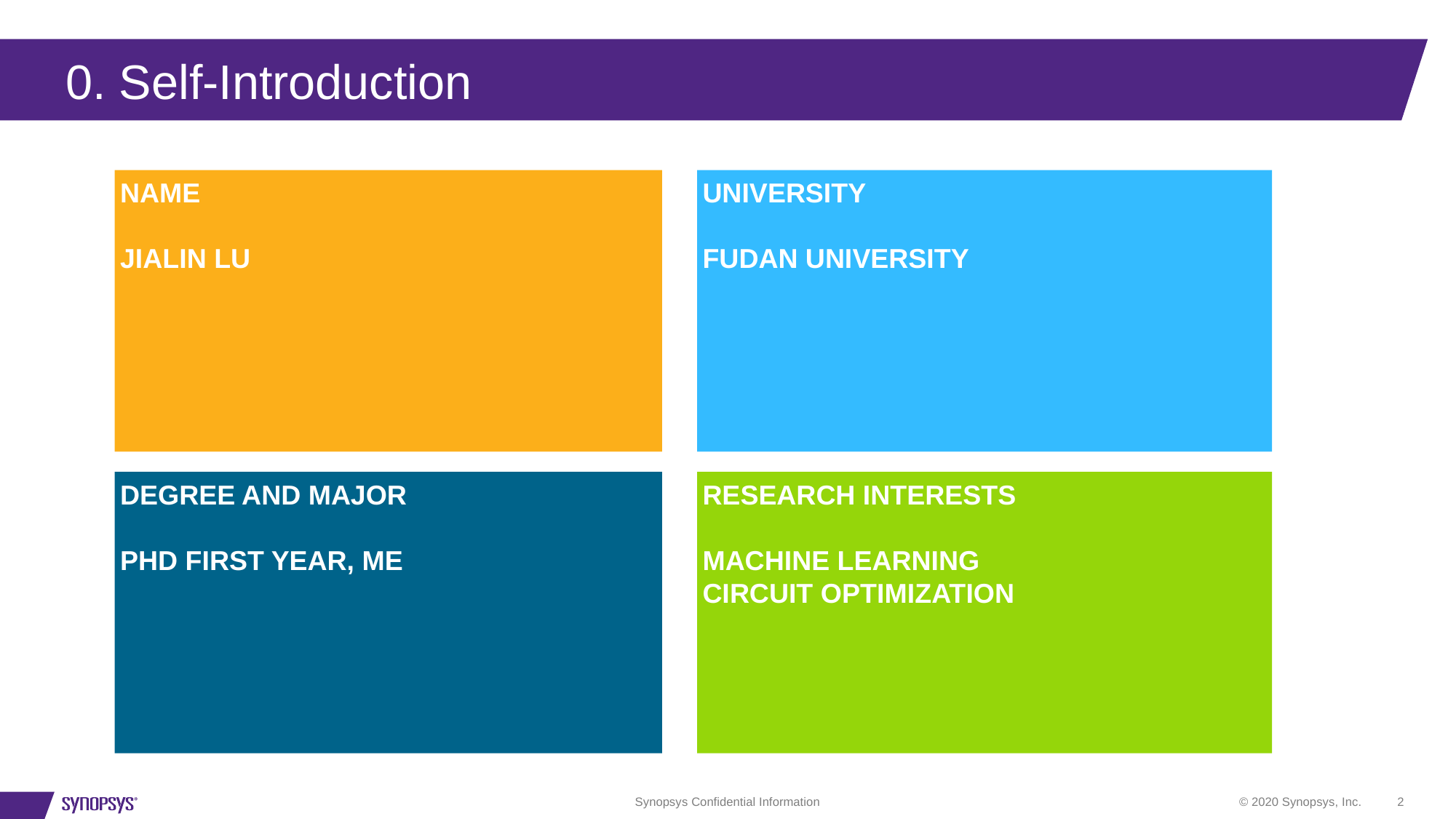

0. Self-Introduction
University

Fudan University
Name

Jialin lu
Degree and major

Phd first year, ME
Research interests

Machine learning
Circuit optimization